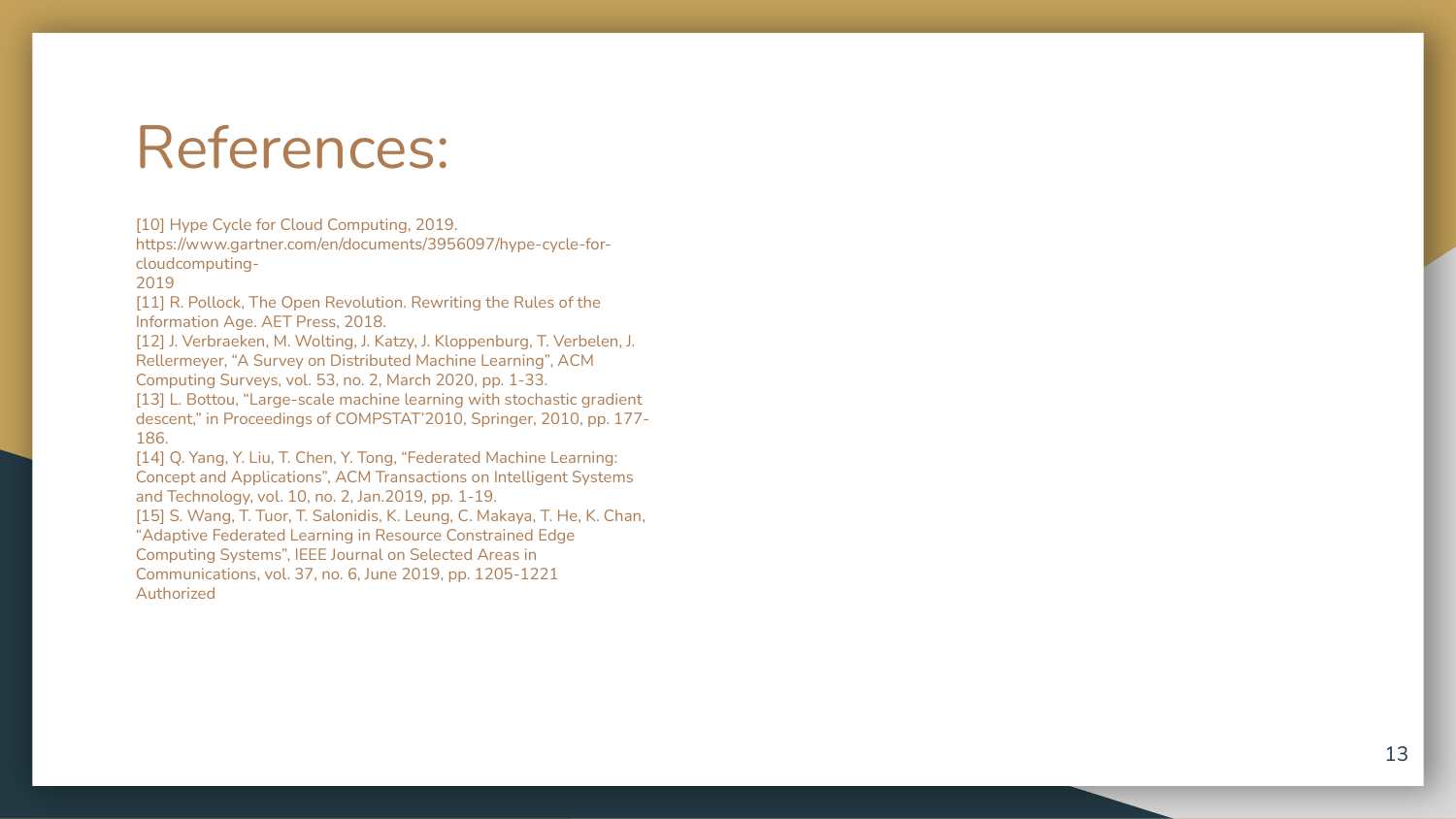

# References:

[10] Hype Cycle for Cloud Computing, 2019.
https://www.gartner.com/en/documents/3956097/hype-cycle-for-cloudcomputing-
2019
[11] R. Pollock, The Open Revolution. Rewriting the Rules of the
Information Age. AET Press, 2018.
[12] J. Verbraeken, M. Wolting, J. Katzy, J. Kloppenburg, T. Verbelen, J.
Rellermeyer, “A Survey on Distributed Machine Learning”, ACM
Computing Surveys, vol. 53, no. 2, March 2020, pp. 1-33.
[13] L. Bottou, “Large-scale machine learning with stochastic gradient
descent,” in Proceedings of COMPSTAT’2010, Springer, 2010, pp. 177-
186.
[14] Q. Yang, Y. Liu, T. Chen, Y. Tong, “Federated Machine Learning:
Concept and Applications”, ACM Transactions on Intelligent Systems
and Technology, vol. 10, no. 2, Jan.2019, pp. 1-19.
[15] S. Wang, T. Tuor, T. Salonidis, K. Leung, C. Makaya, T. He, K. Chan,
“Adaptive Federated Learning in Resource Constrained Edge
Computing Systems”, IEEE Journal on Selected Areas in
Communications, vol. 37, no. 6, June 2019, pp. 1205-1221
Authorized

13